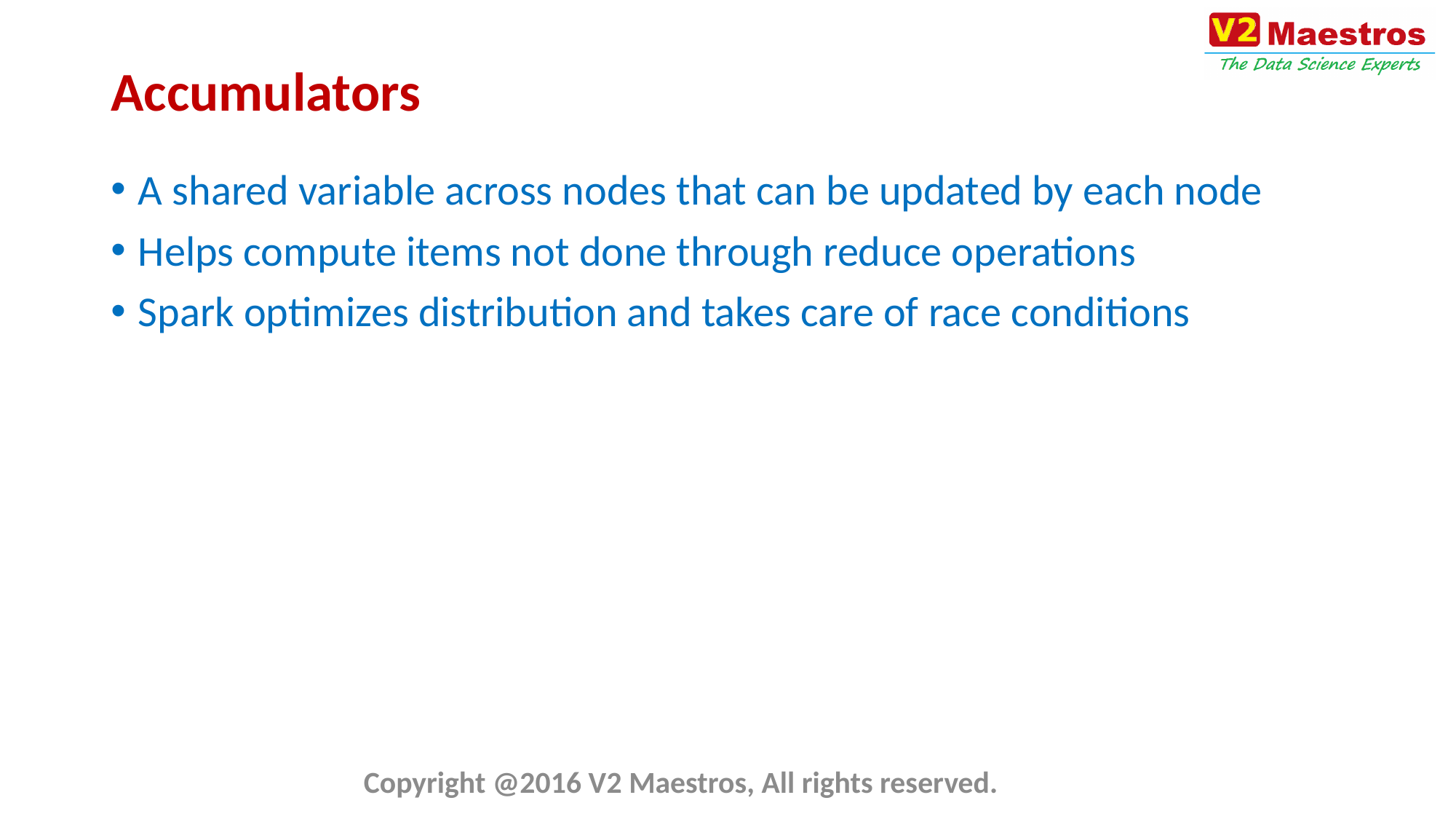

# Accumulators
A shared variable across nodes that can be updated by each node
Helps compute items not done through reduce operations
Spark optimizes distribution and takes care of race conditions
Copyright @2016 V2 Maestros, All rights reserved.